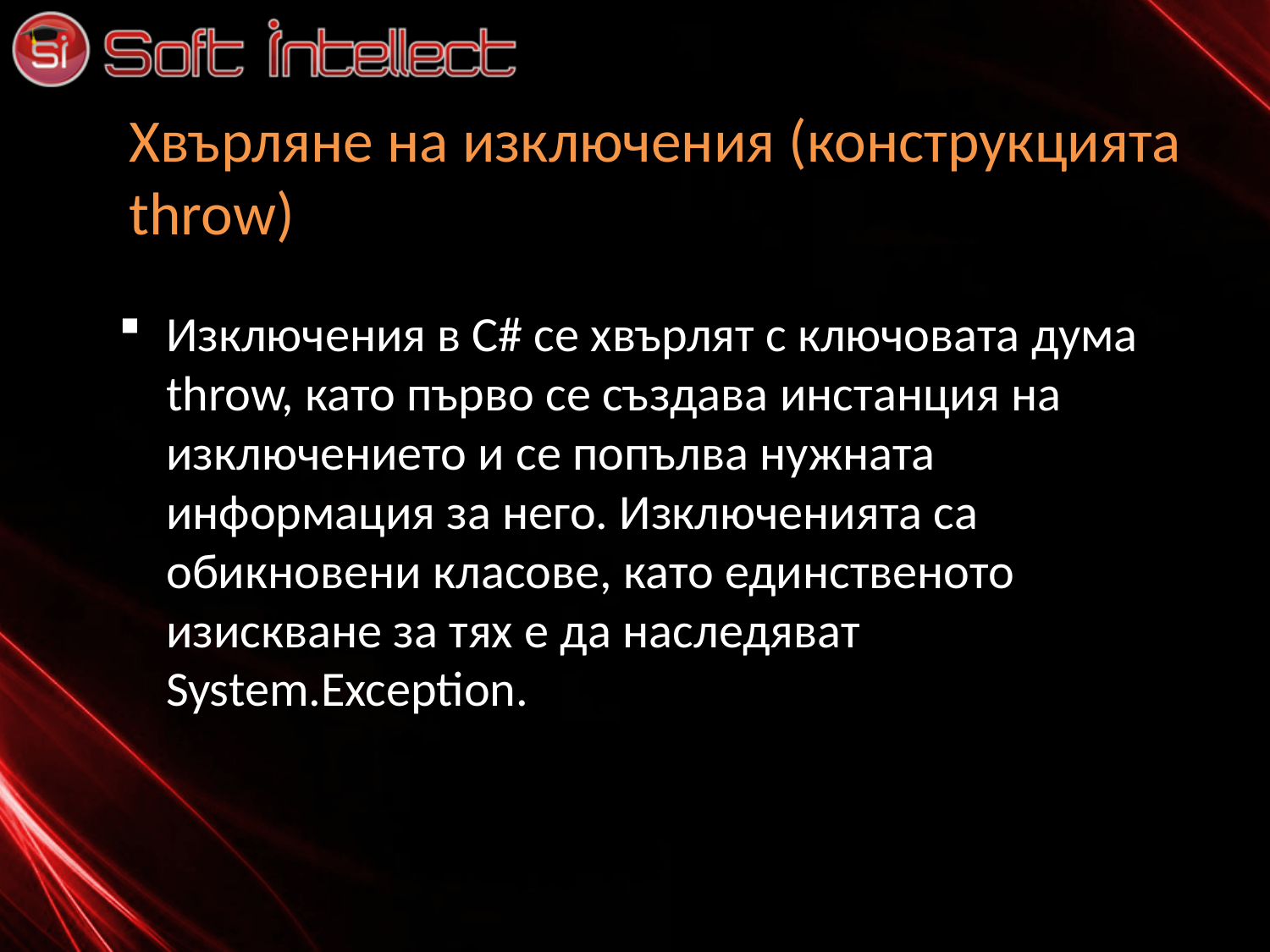

# Хвърляне на изключения (конструкцията throw)
Изключения в C# се хвърлят с ключовата дума throw, като първо се създава инстанция на изключението и се попълва нужната информация за него. Изключенията са обикновени класове, като единственото изискване за тях е да наследяват System.Exception.